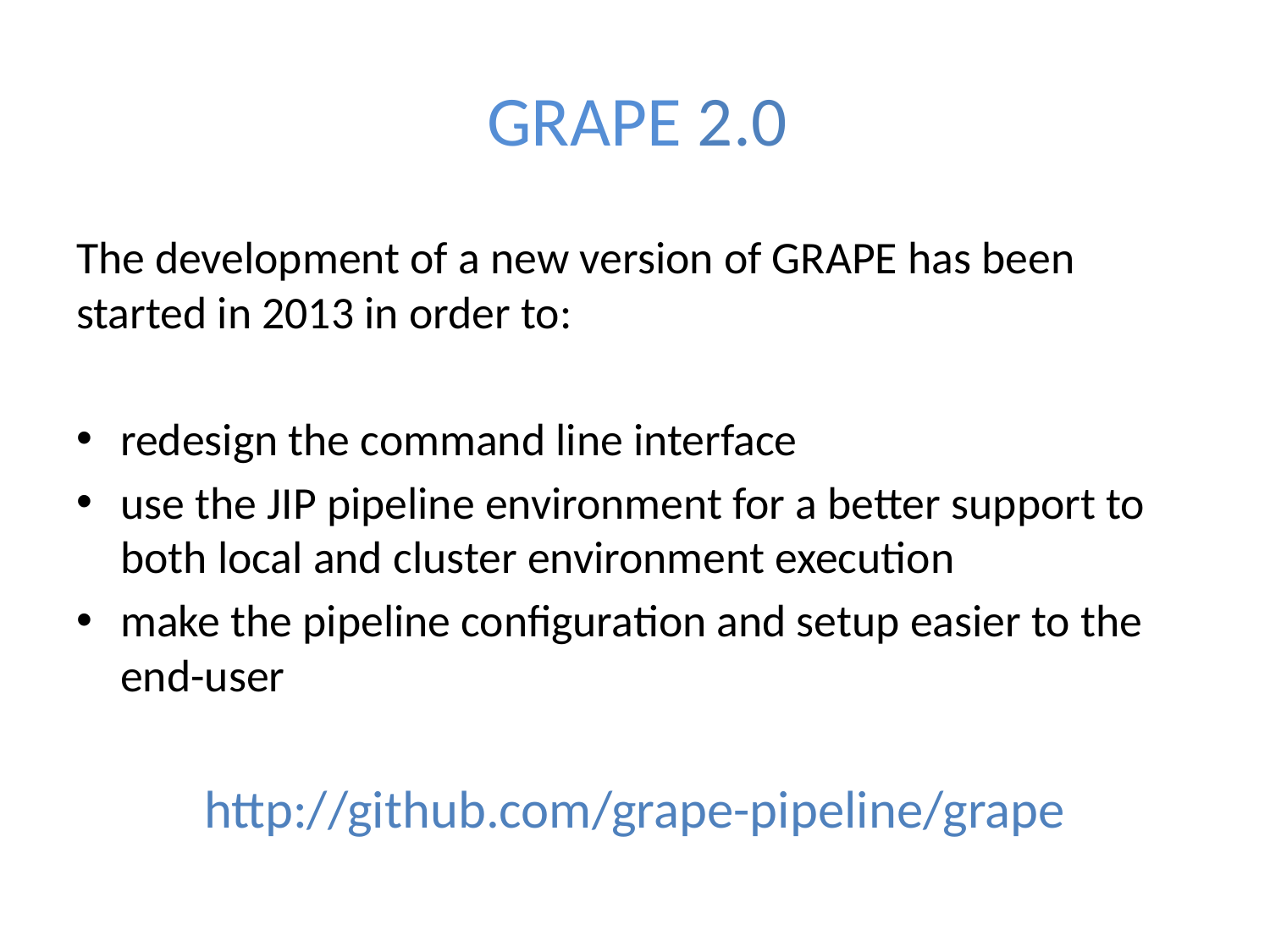

# GRAPE 2.0
The development of a new version of GRAPE has been started in 2013 in order to:

redesign the command line interface
use the JIP pipeline environment for a better support to both local and cluster environment execution
make the pipeline configuration and setup easier to the end-user

http://github.com/grape-pipeline/grape